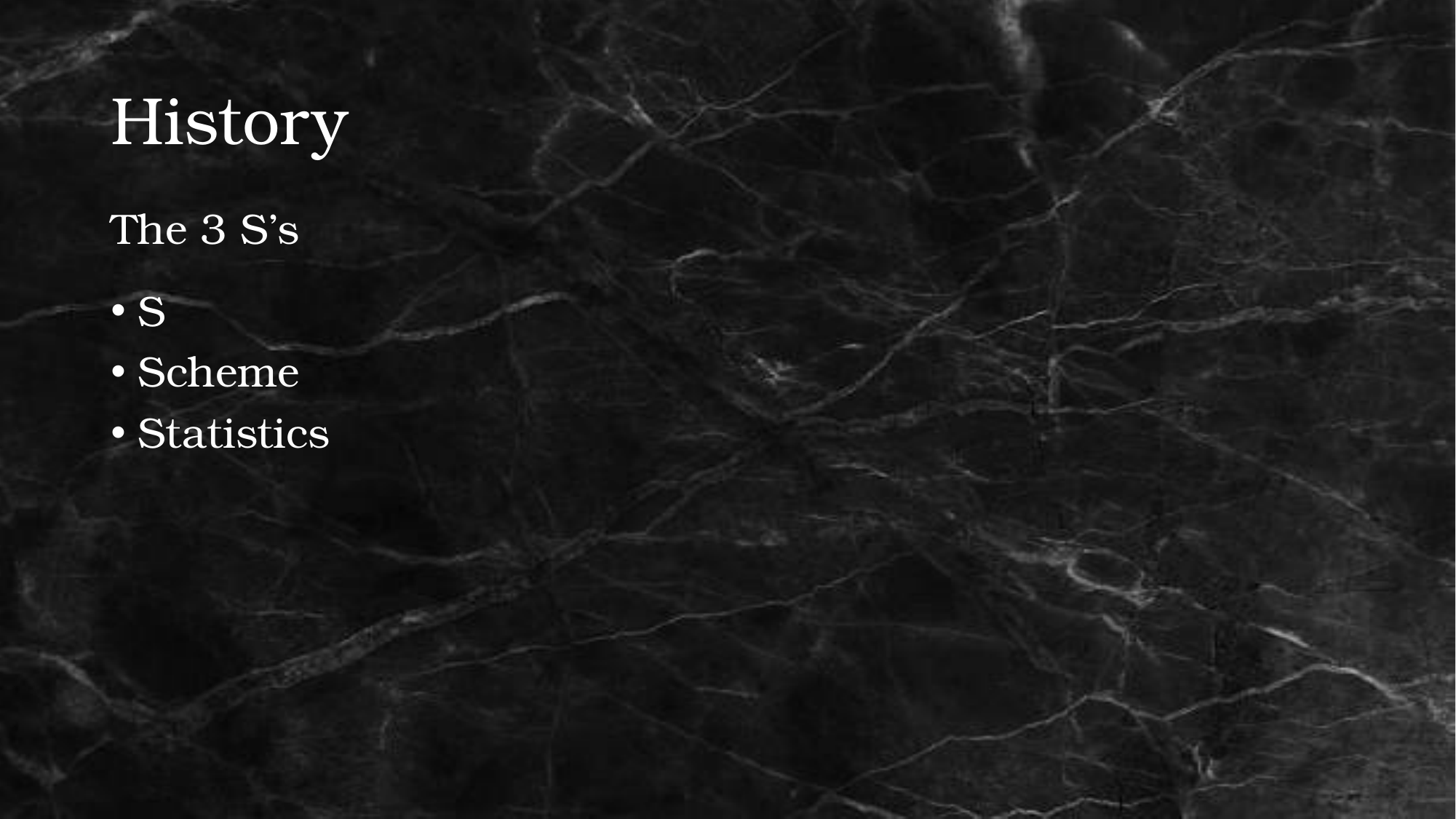

# History
The 3 S’s

S
Scheme
Statistics